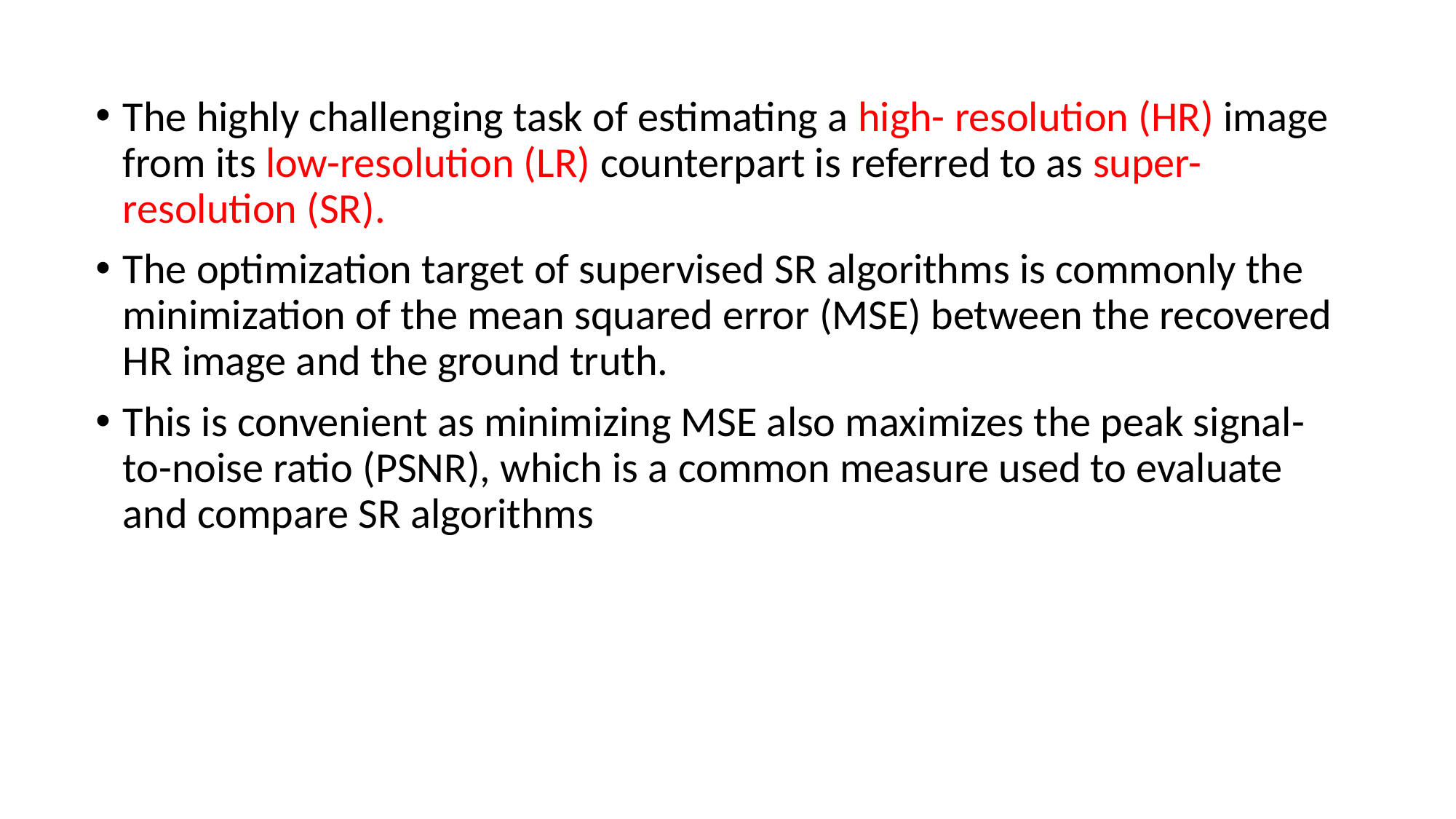

The highly challenging task of estimating a high- resolution (HR) image from its low-resolution (LR) counterpart is referred to as super-resolution (SR).
The optimization target of supervised SR algorithms is commonly the minimization of the mean squared error (MSE) between the recovered HR image and the ground truth.
This is convenient as minimizing MSE also maximizes the peak signal-to-noise ratio (PSNR), which is a common measure used to evaluate and compare SR algorithms